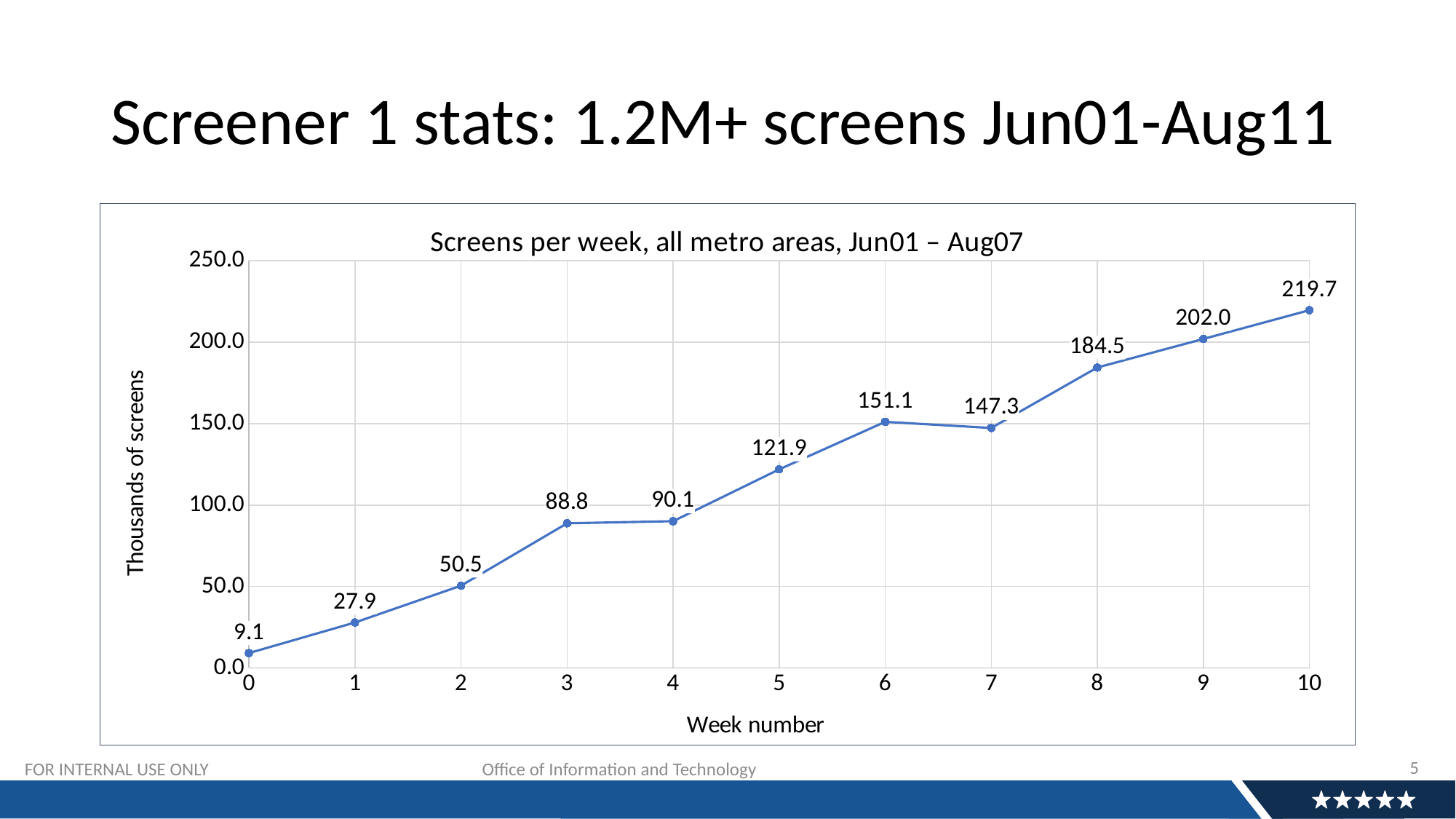

# Screener 1 stats: 1.2M+ screens Jun01-Aug11

### Chart: Screens per week, all metro areas, Jun01 – Aug07

| Category | Completed screens |
|---|---|
5
FOR INTERNAL USE ONLY			     Office of Information and Technology